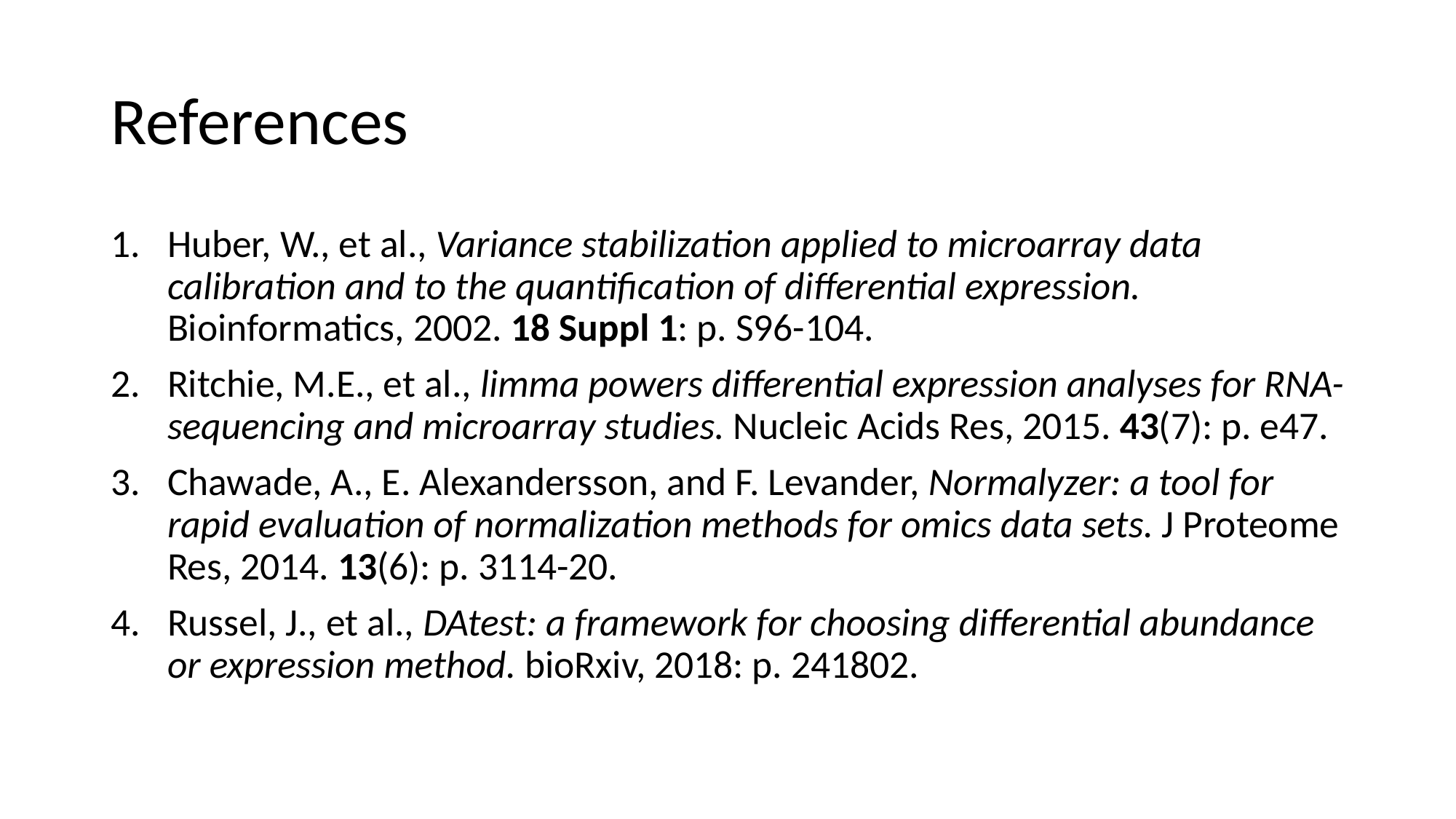

# References
Huber, W., et al., Variance stabilization applied to microarray data calibration and to the quantification of differential expression. Bioinformatics, 2002. 18 Suppl 1: p. S96-104.
Ritchie, M.E., et al., limma powers differential expression analyses for RNA-sequencing and microarray studies. Nucleic Acids Res, 2015. 43(7): p. e47.
Chawade, A., E. Alexandersson, and F. Levander, Normalyzer: a tool for rapid evaluation of normalization methods for omics data sets. J Proteome Res, 2014. 13(6): p. 3114-20.
Russel, J., et al., DAtest: a framework for choosing differential abundance or expression method. bioRxiv, 2018: p. 241802.